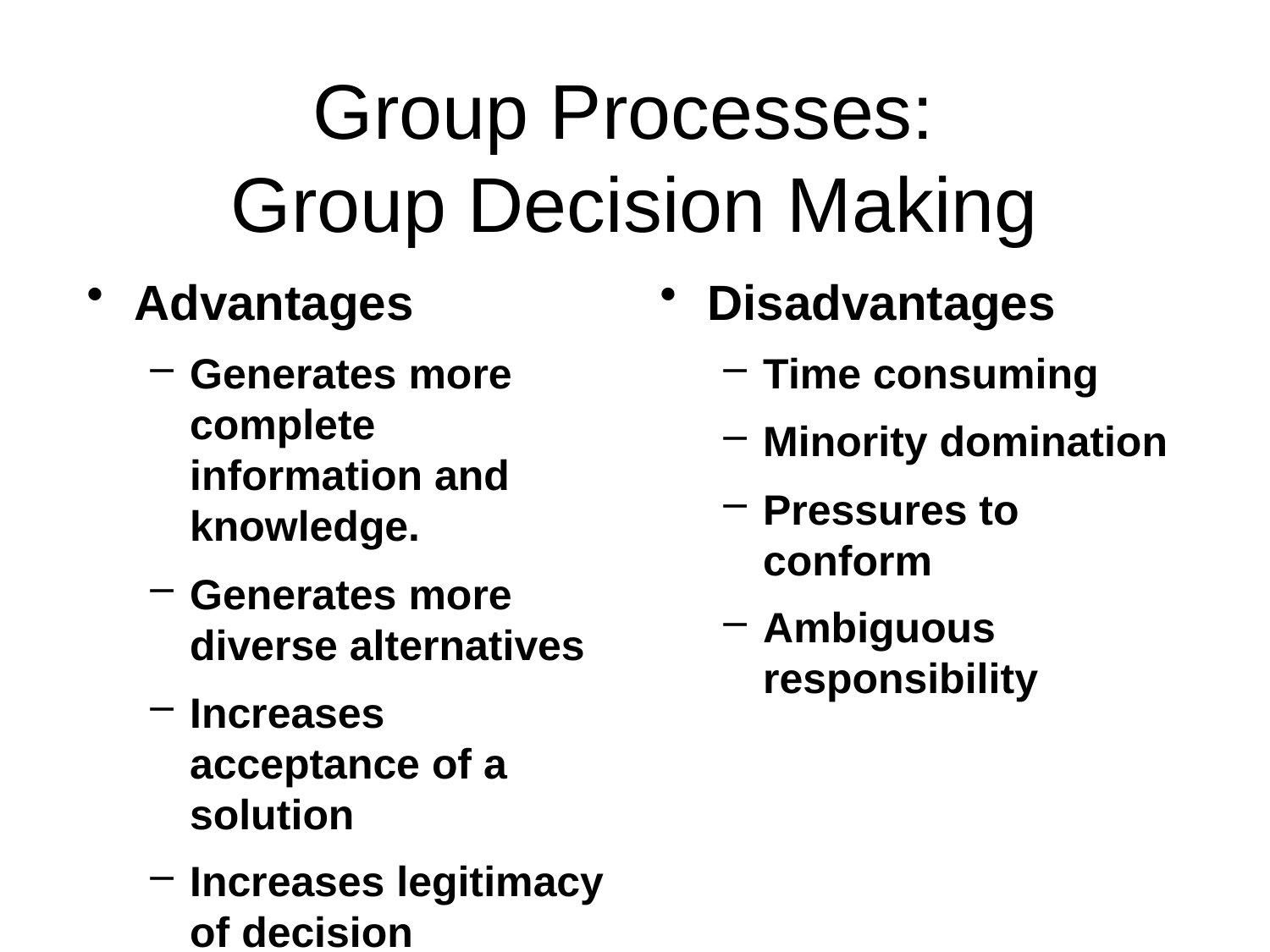

# Group Processes: Group Decision Making
Advantages
Generates more complete information and knowledge.
Generates more diverse alternatives
Increases acceptance of a solution
Increases legitimacy of decision

Disadvantages
Time consuming
Minority domination
Pressures to conform
Ambiguous responsibility